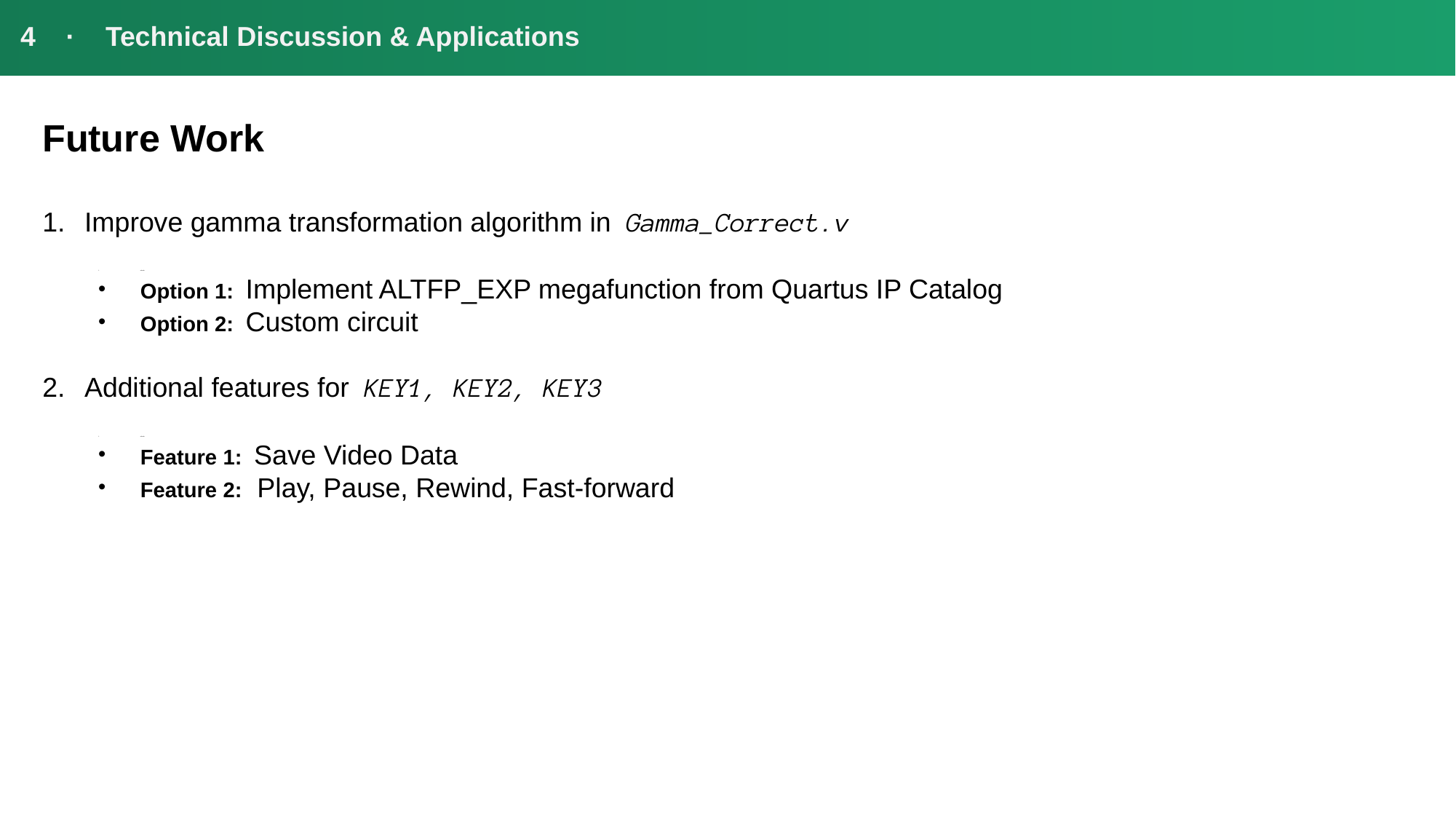

4    ·    Technical Discussion & Applications
Future Work

Improve gamma transformation algorithm in  Gamma_Correct.v

sdcsdc
Option 1:  Implement ALTFP_EXP megafunction from Quartus IP Catalog
Option 2:  Custom circuit

Additional features for  KEY1, KEY2, KEY3

sdcsdc
Feature 1:  Save Video Data
Feature 2:  Play, Pause, Rewind, Fast-forward